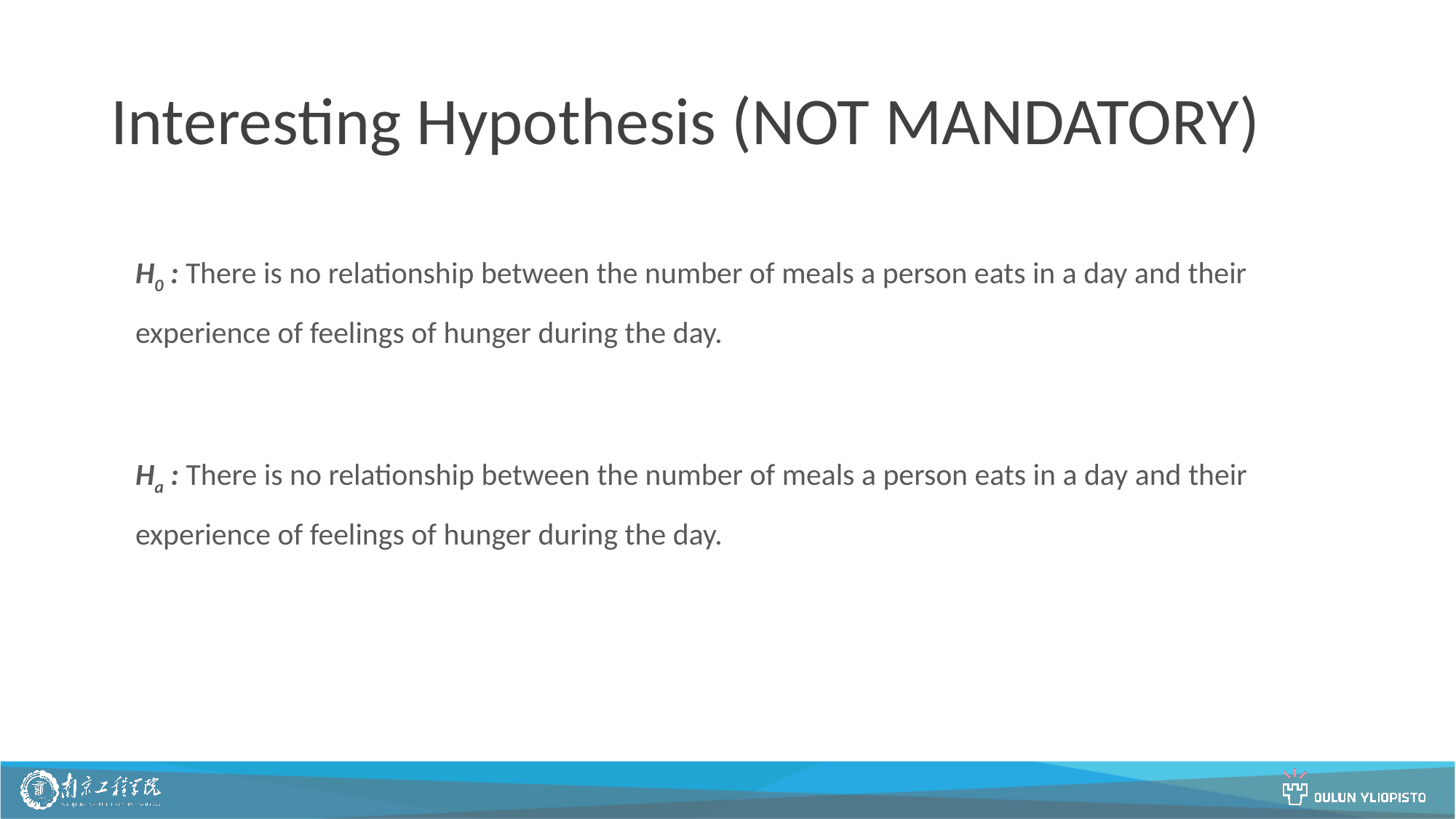

# Interesting Hypothesis (NOT MANDATORY)
H0 : There is no relationship between the number of meals a person eats in a day and their experience of feelings of hunger during the day.

Ha : There is no relationship between the number of meals a person eats in a day and their experience of feelings of hunger during the day.